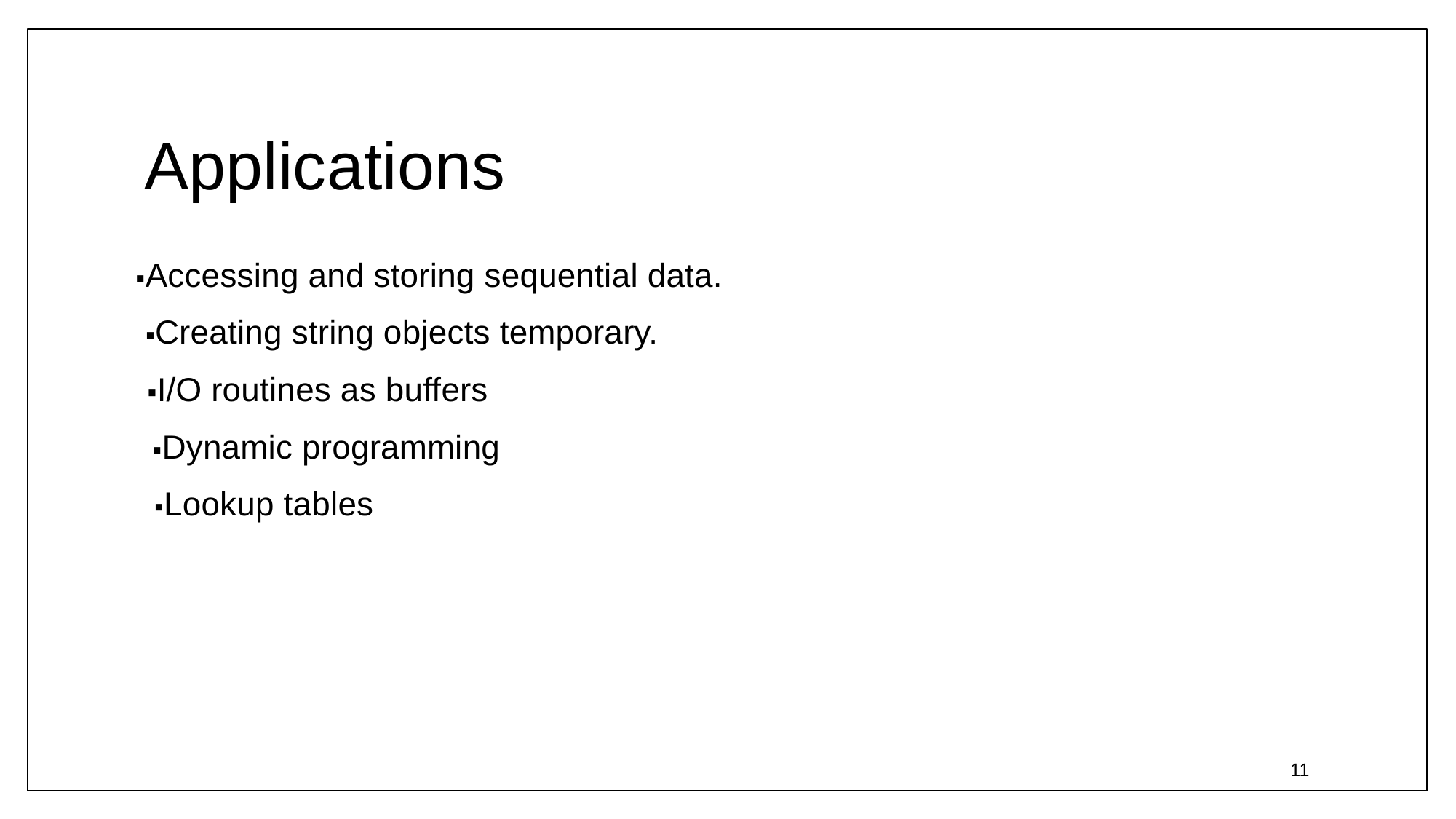

Applications
▪Accessing and storing sequential data.
▪Creating string objects temporary.
▪I/O routines as buffers
▪Dynamic programming
▪Lookup tables
11